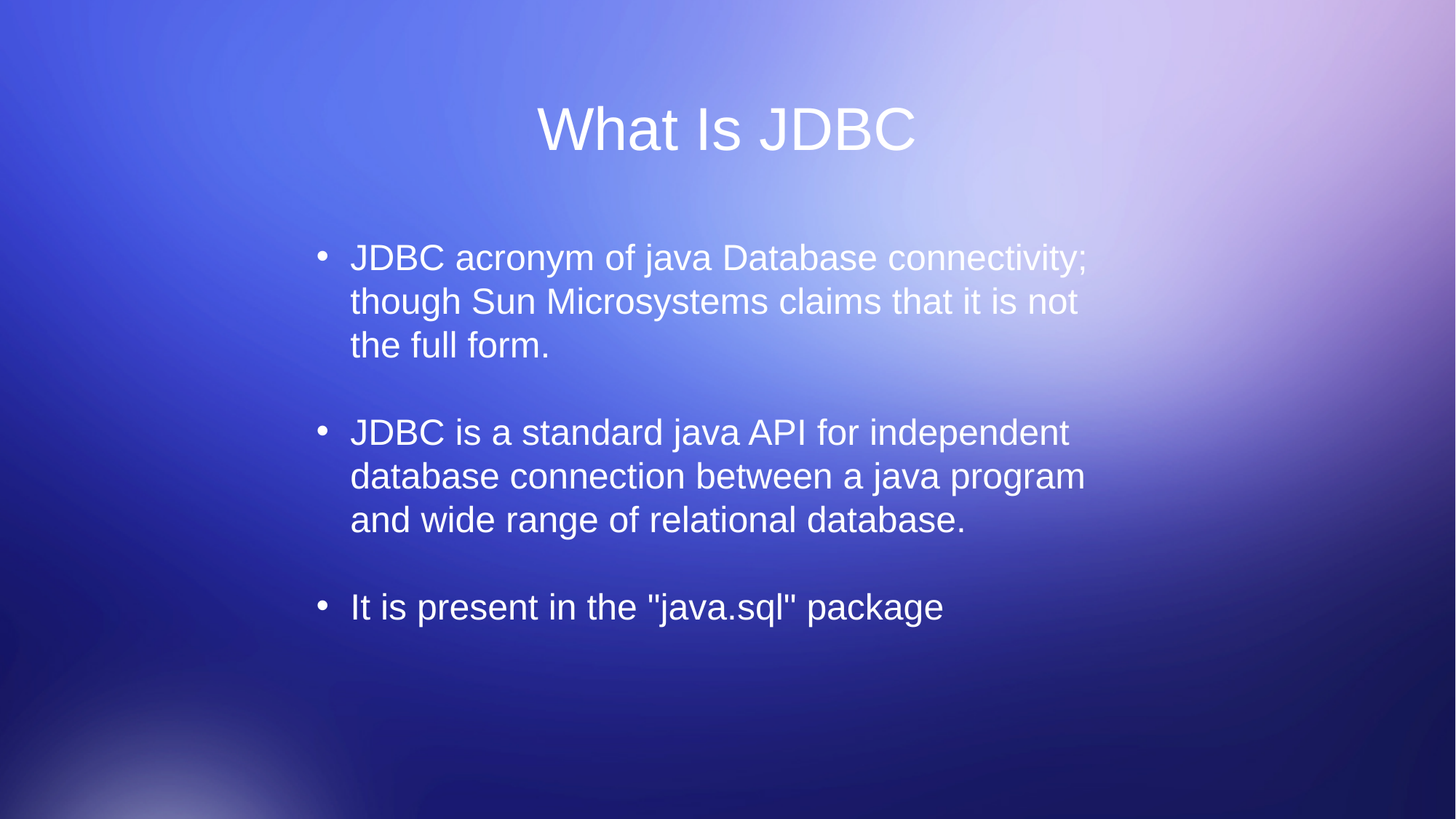

What Is JDBC
JDBC acronym of java Database connectivity; though Sun Microsystems claims that it is not the full form.

JDBC is a standard java API for independent database connection between a java program and wide range of relational database.

It is present in the "java.sql" package